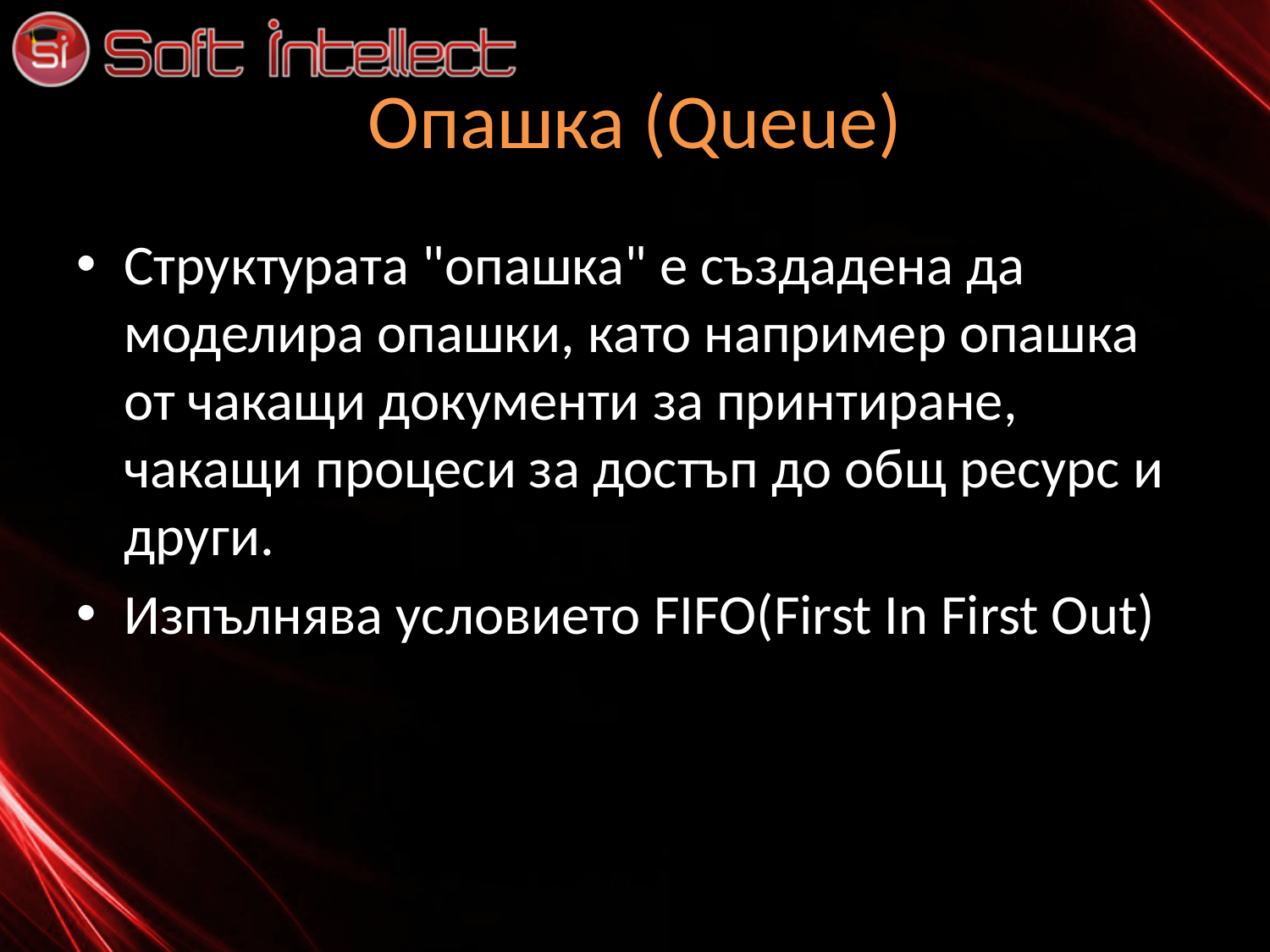

# Опашка (Queue)
Структурата "опашка" е създадена да моделира опашки, като например опашка от чакащи документи за принтиране, чакащи процеси за достъп до общ ресурс и други.
Изпълнява условието FIFO(First In First Out)